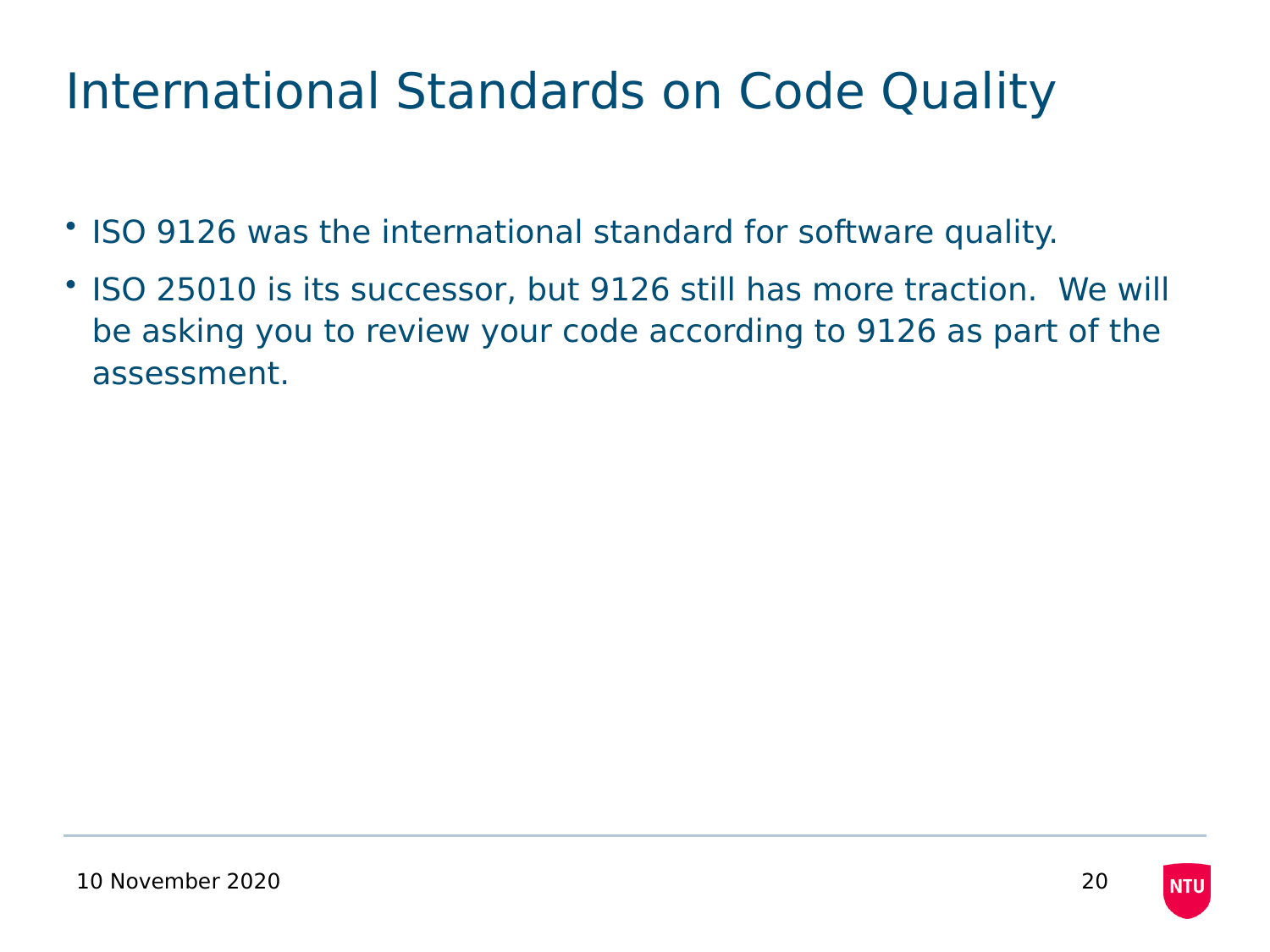

# International Standards on Code Quality
ISO 9126 was the international standard for software quality.
ISO 25010 is its successor, but 9126 still has more traction.  We will be asking you to review your code according to 9126 as part of the assessment.
10 November 2020
20